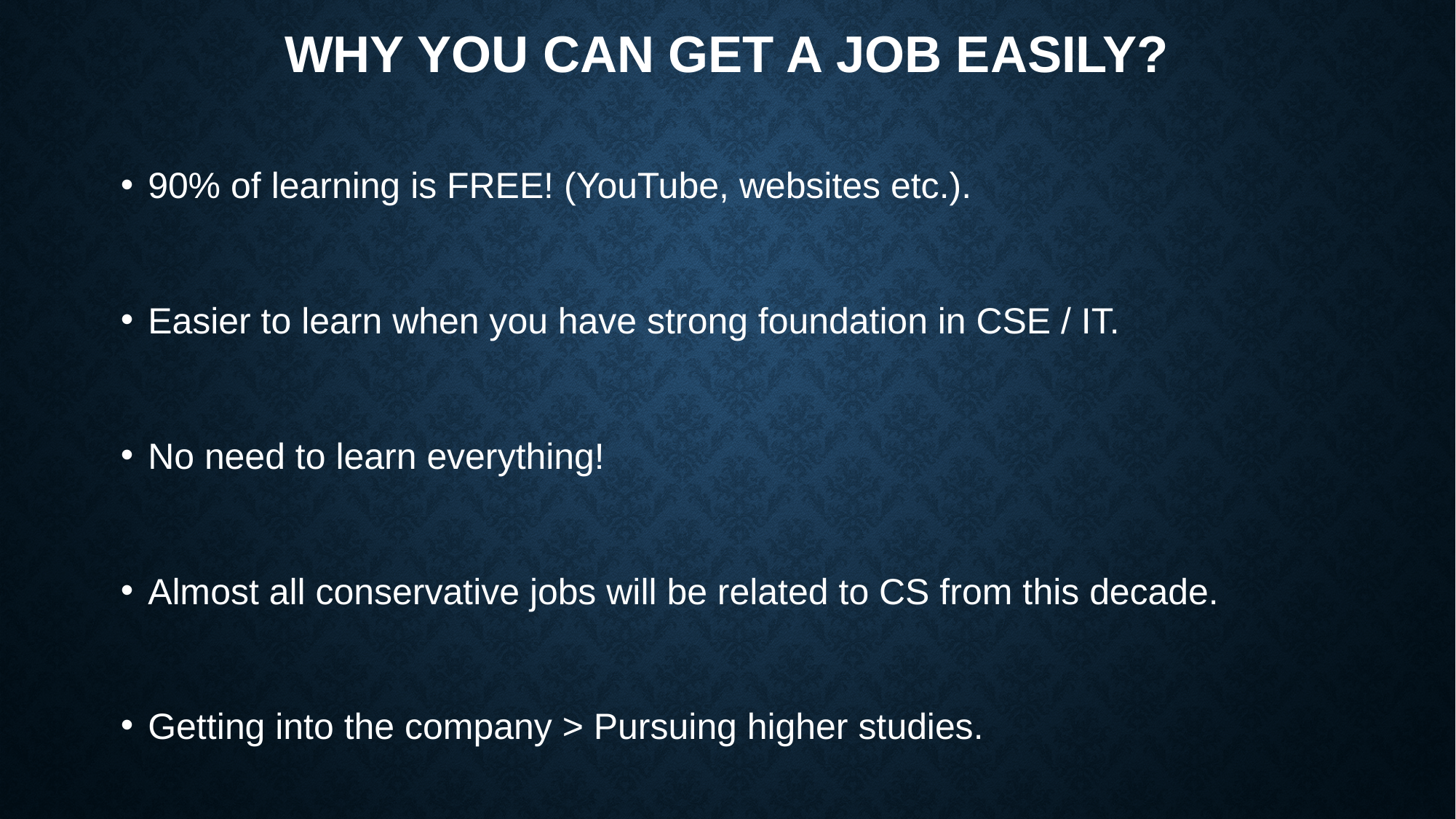

# Why you can get a job easily?
90% of learning is FREE! (YouTube, websites etc.).

Easier to learn when you have strong foundation in CSE / IT.

No need to learn everything!

Almost all conservative jobs will be related to CS from this decade.

Getting into the company > Pursuing higher studies.